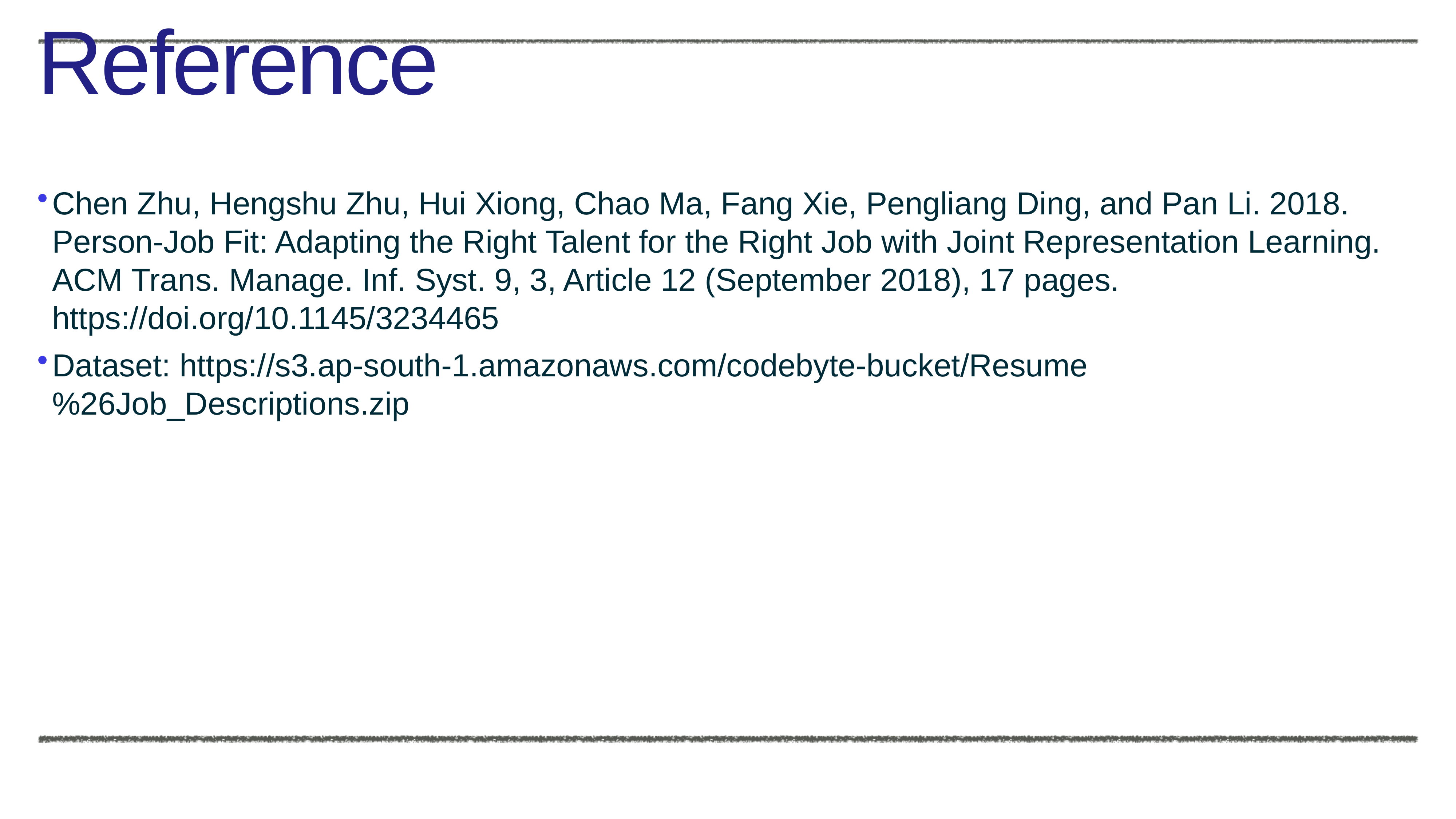

# Reference
Chen Zhu, Hengshu Zhu, Hui Xiong, Chao Ma, Fang Xie, Pengliang Ding, and Pan Li. 2018. Person-Job Fit: Adapting the Right Talent for the Right Job with Joint Representation Learning. ACM Trans. Manage. Inf. Syst. 9, 3, Article 12 (September 2018), 17 pages.
https://doi.org/10.1145/3234465
Dataset: https://s3.ap-south-1.amazonaws.com/codebyte-bucket/Resume%26Job_Descriptions.zip